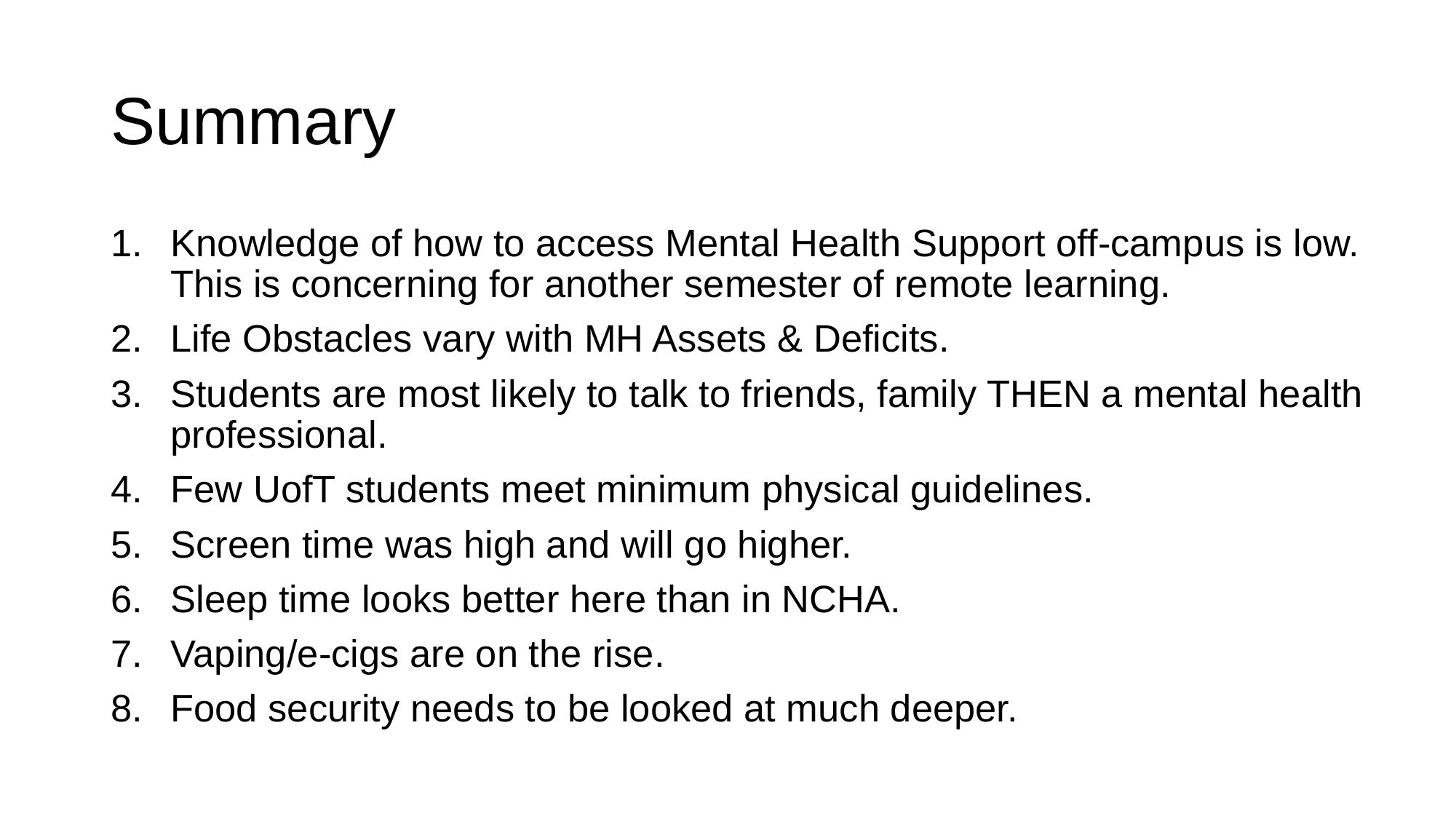

# Summary
Knowledge of how to access Mental Health Support off-campus is low. This is concerning for another semester of remote learning.
Life Obstacles vary with MH Assets & Deficits.
Students are most likely to talk to friends, family THEN a mental health professional.
Few UofT students meet minimum physical guidelines.
Screen time was high and will go higher.
Sleep time looks better here than in NCHA.
Vaping/e-cigs are on the rise.
Food security needs to be looked at much deeper.